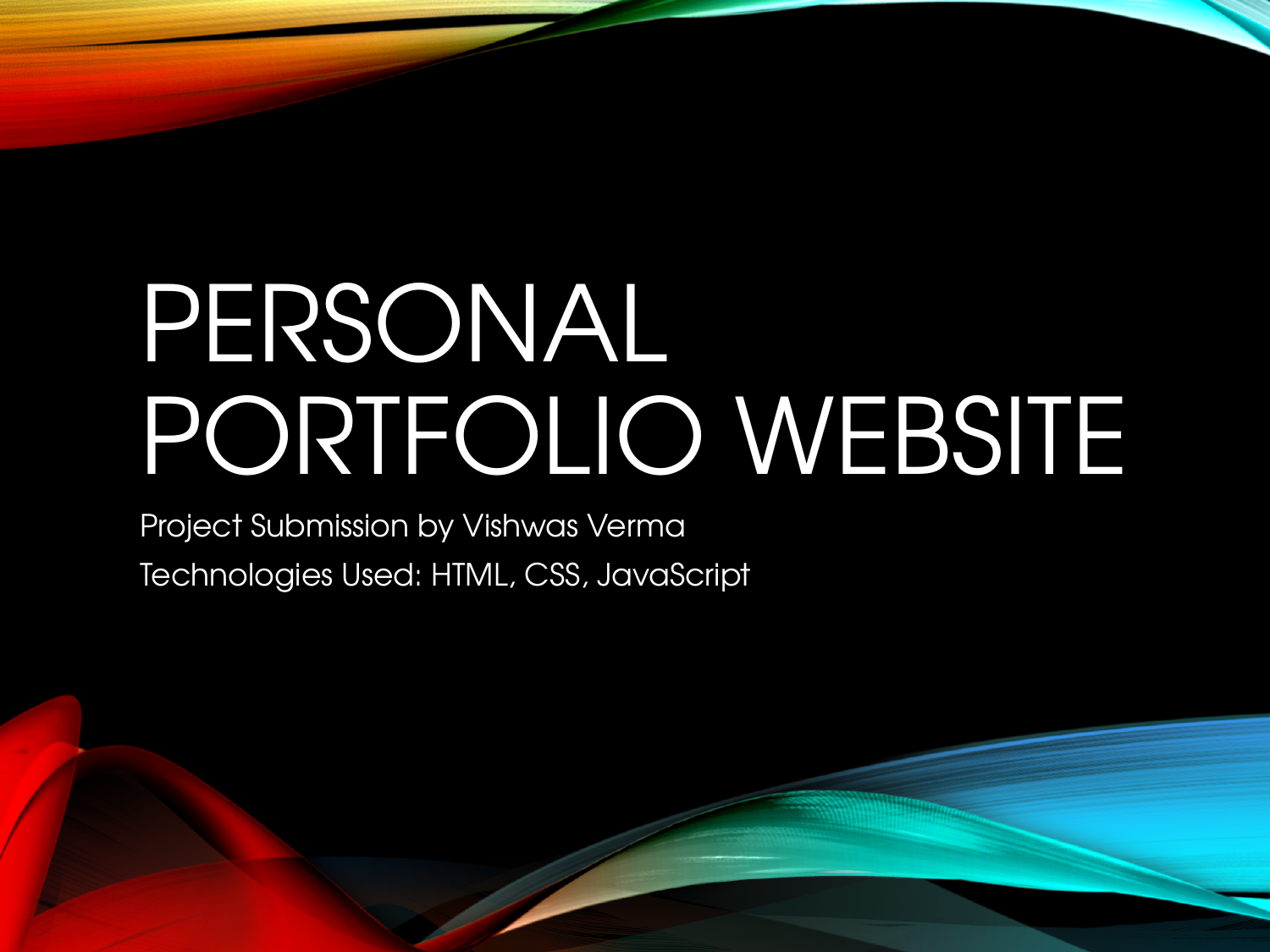

# Personal Portfolio Website
Project Submission by Vishwas Verma
Technologies Used: HTML, CSS, JavaScript